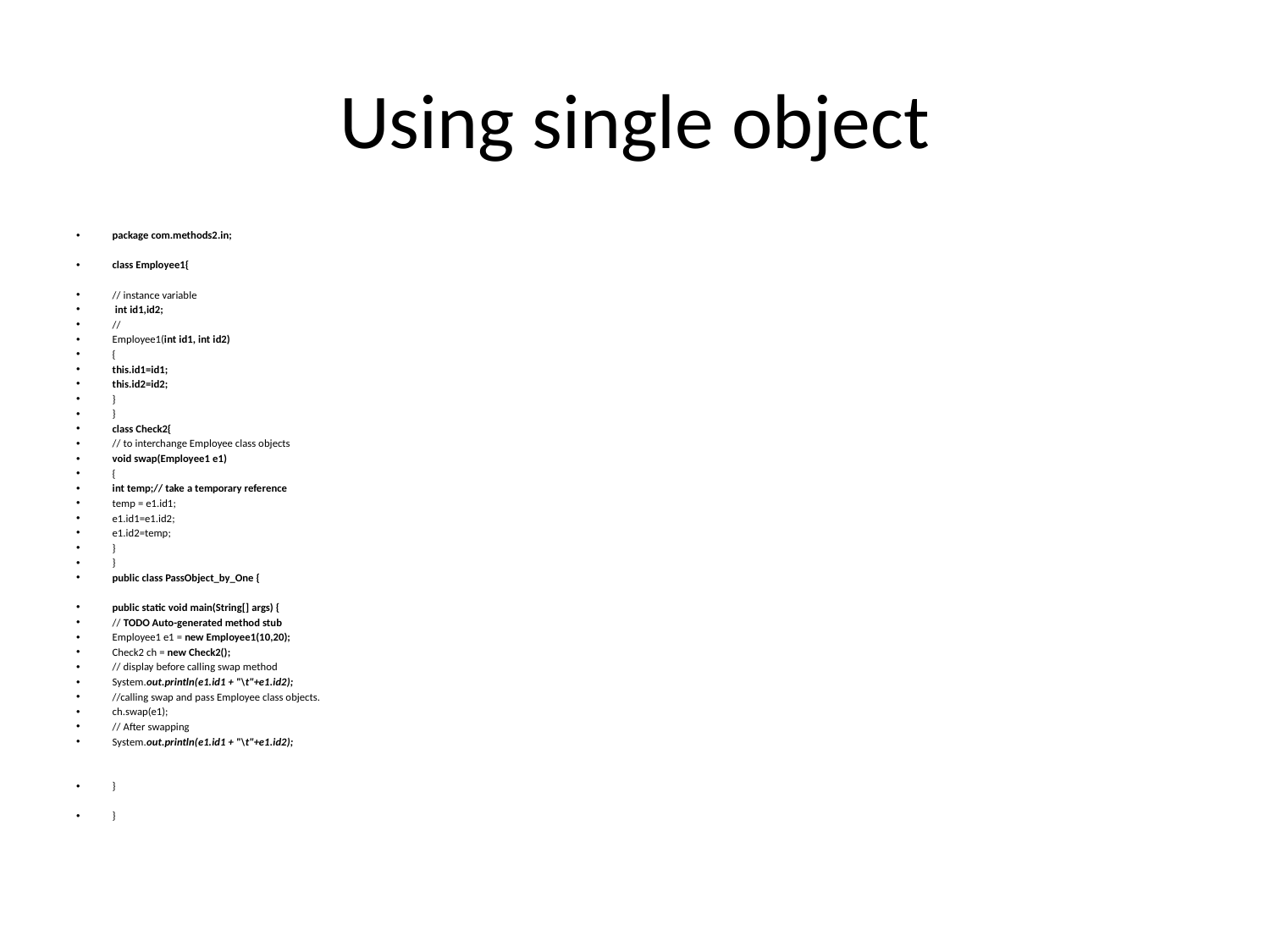

# Using single object
package com.methods2.in;

class Employee1{

// instance variable
 int id1,id2;
//
Employee1(int id1, int id2)
{
this.id1=id1;
this.id2=id2;
}
}
class Check2{
// to interchange Employee class objects
void swap(Employee1 e1)
{
int temp;// take a temporary reference
temp = e1.id1;
e1.id1=e1.id2;
e1.id2=temp;
}
}
public class PassObject_by_One {

public static void main(String[] args) {
// TODO Auto-generated method stub
Employee1 e1 = new Employee1(10,20);
Check2 ch = new Check2();
// display before calling swap method
System.out.println(e1.id1 + "\t"+e1.id2);
//calling swap and pass Employee class objects.
ch.swap(e1);
// After swapping
System.out.println(e1.id1 + "\t"+e1.id2);

}

}